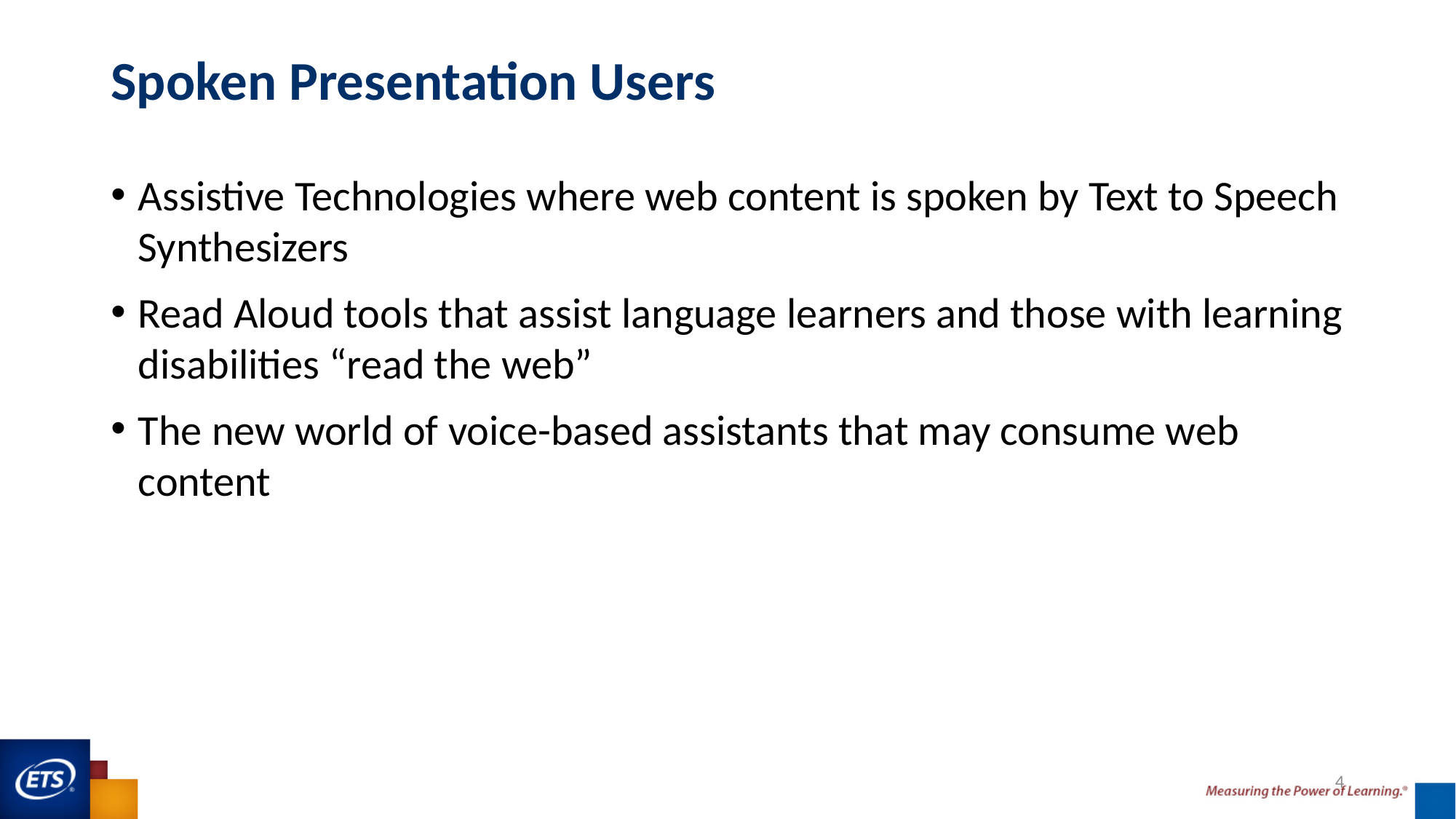

# Spoken Presentation Users
Assistive Technologies where web content is spoken by Text to Speech Synthesizers
Read Aloud tools that assist language learners and those with learning disabilities “read the web”
The new world of voice-based assistants that may consume web content

4